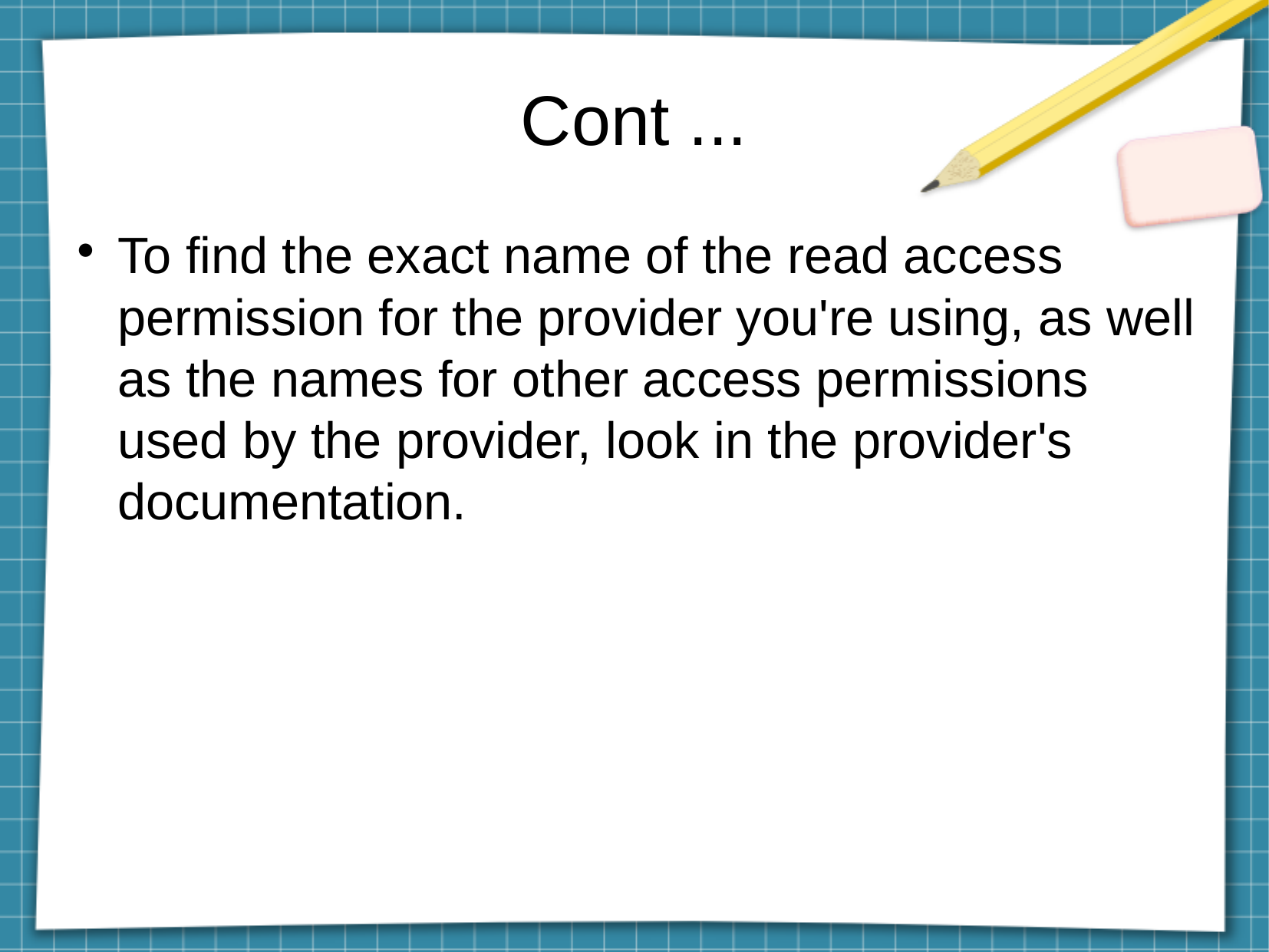

Cont ...
To find the exact name of the read access permission for the provider you're using, as well as the names for other access permissions used by the provider, look in the provider's documentation.